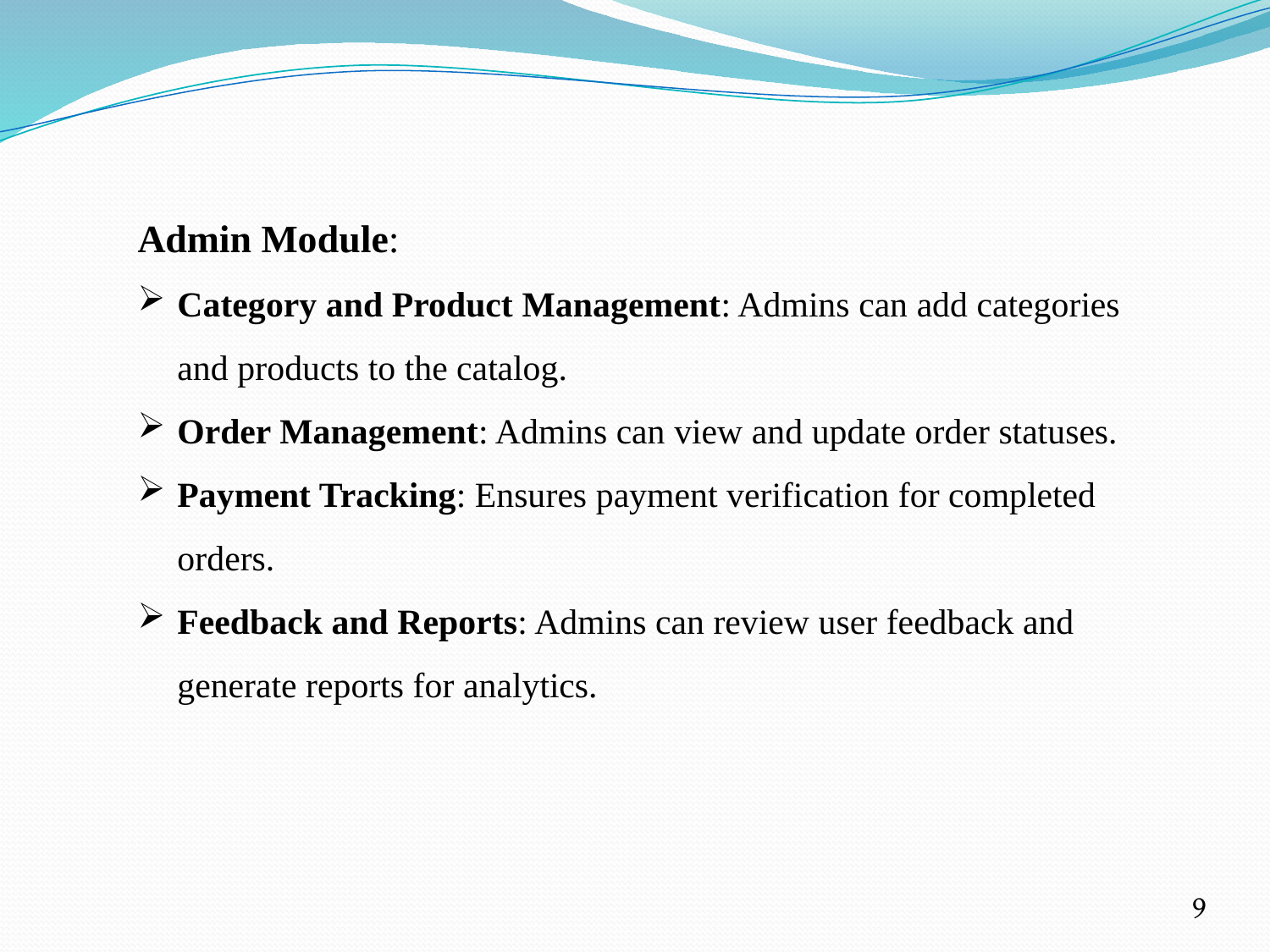

Admin Module:
Category and Product Management: Admins can add categories and products to the catalog.
Order Management: Admins can view and update order statuses.
Payment Tracking: Ensures payment verification for completed orders.
Feedback and Reports: Admins can review user feedback and generate reports for analytics.

 9